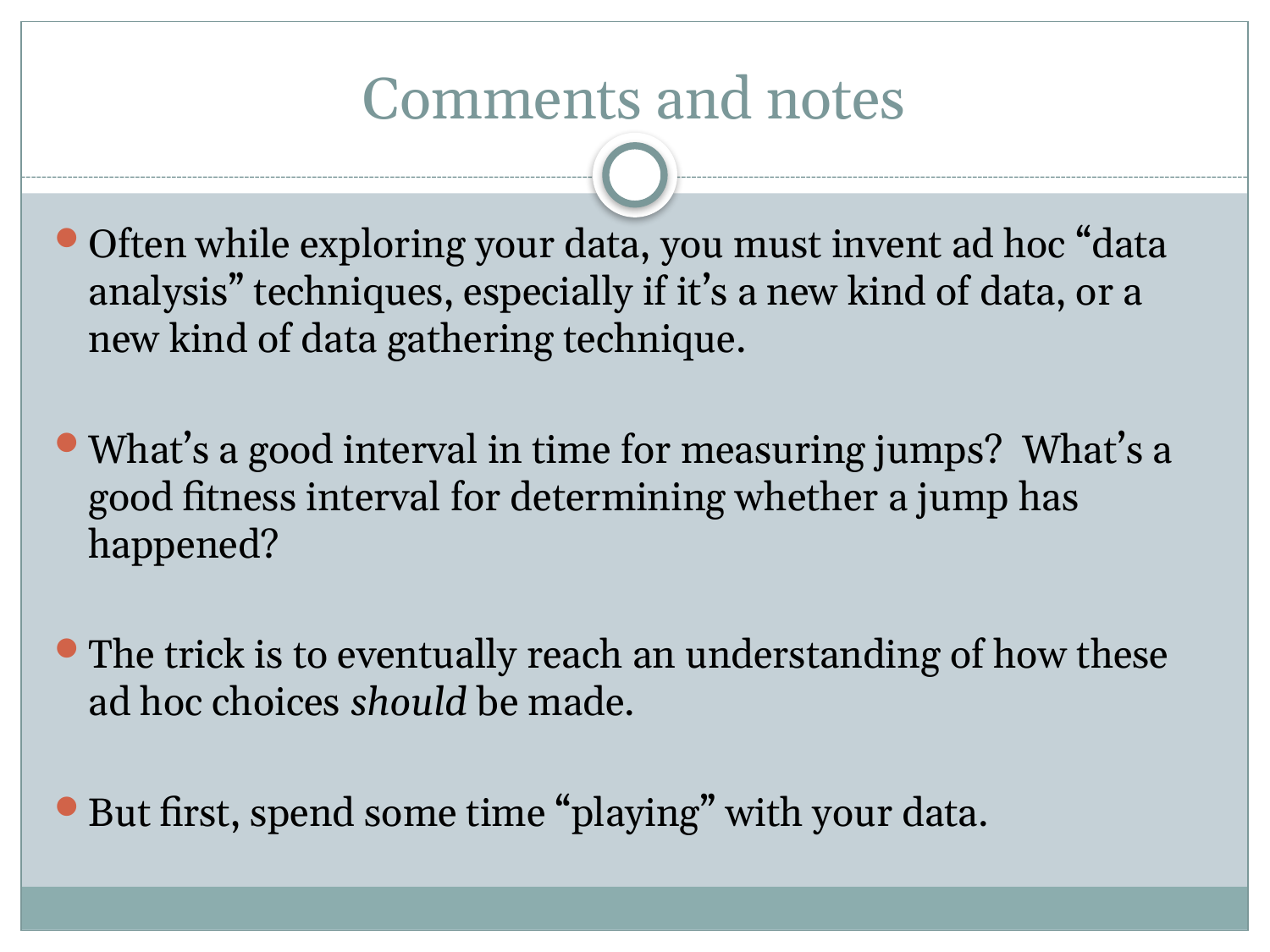

# Comments and notes
Often while exploring your data, you must invent ad hoc “data analysis” techniques, especially if it’s a new kind of data, or a new kind of data gathering technique.

What’s a good interval in time for measuring jumps?  What’s a good fitness interval for determining whether a jump has happened?

The trick is to eventually reach an understanding of how these ad hoc choices should be made.

But first, spend some time “playing” with your data.